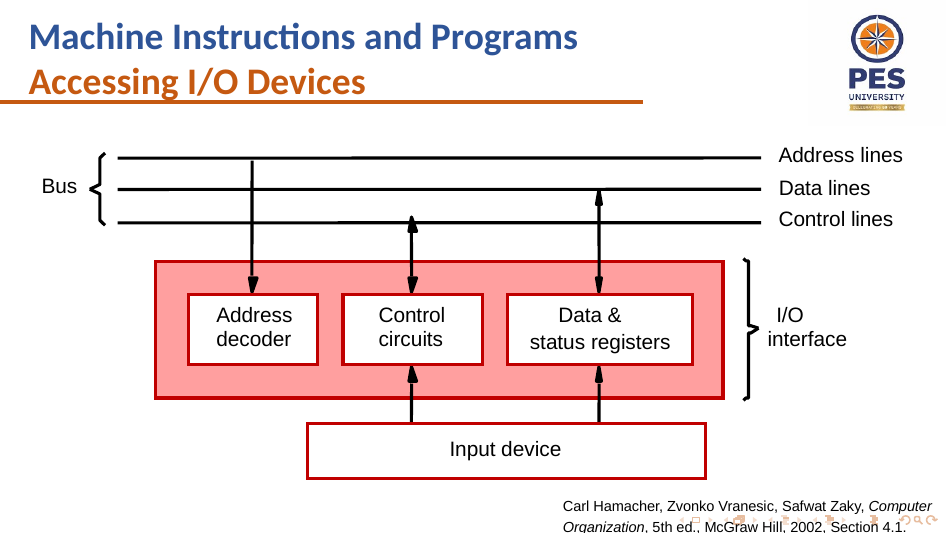

Machine Instructions and Programs
Accessing I/O Devices

Address lines

Bus
Data lines

Control lines

Address
Control
Data &
I/O
decoder
circuits
interface

status registers

Input device
Carl Hamacher, Zvonko Vranesic, Safwat Zaky, Computer Organization, 5th ed., McGraw Hill, 2002, Section 4.1.